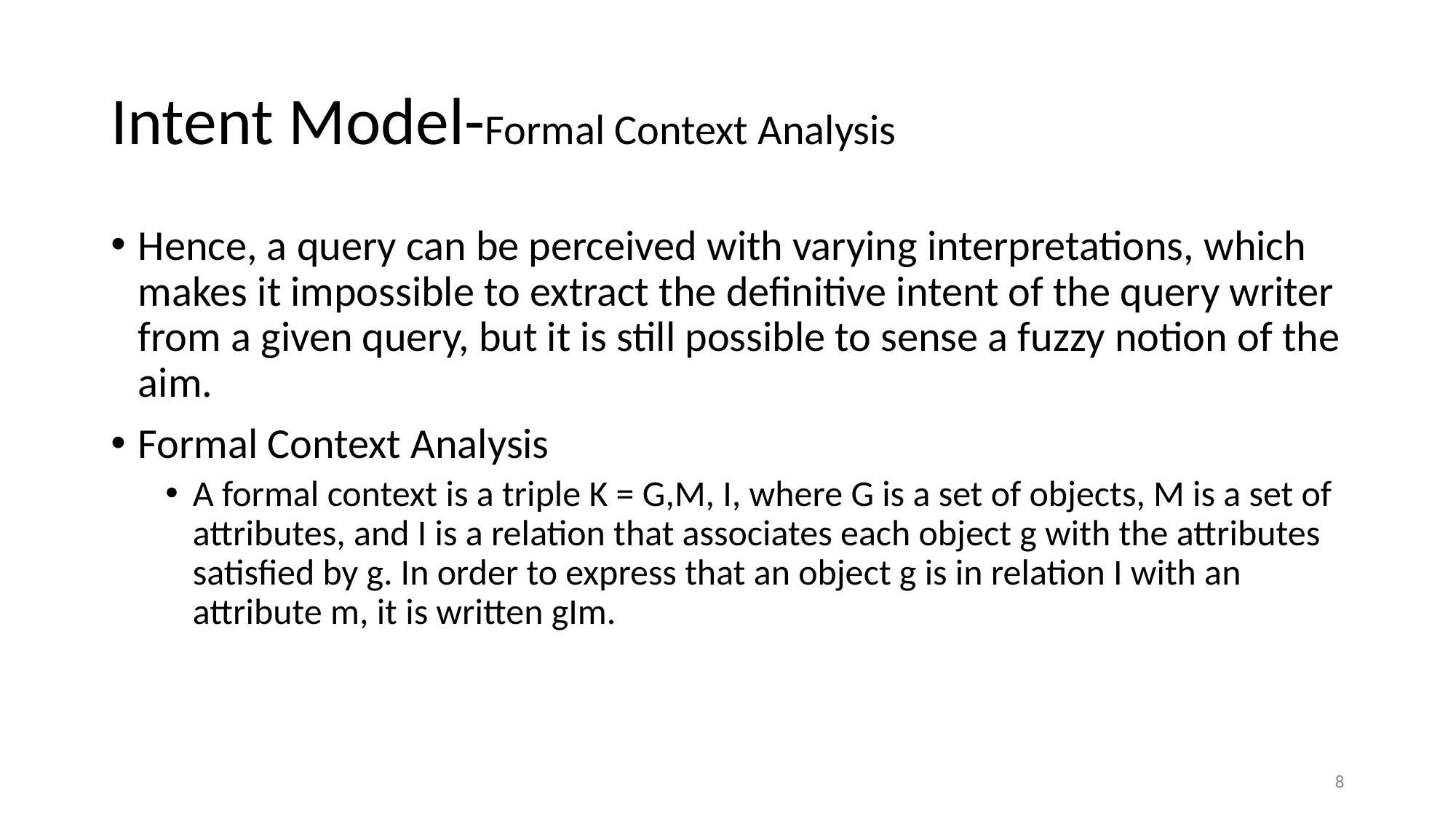

# Intent Model-Formal Context Analysis
Hence, a query can be perceived with varying interpretations, which makes it impossible to extract the definitive intent of the query writer from a given query, but it is still possible to sense a fuzzy notion of the aim.
Formal Context Analysis
A formal context is a triple K = G,M, I, where G is a set of objects, M is a set of attributes, and I is a relation that associates each object g with the attributes satisfied by g. In order to express that an object g is in relation I with an attribute m, it is written gIm.

8